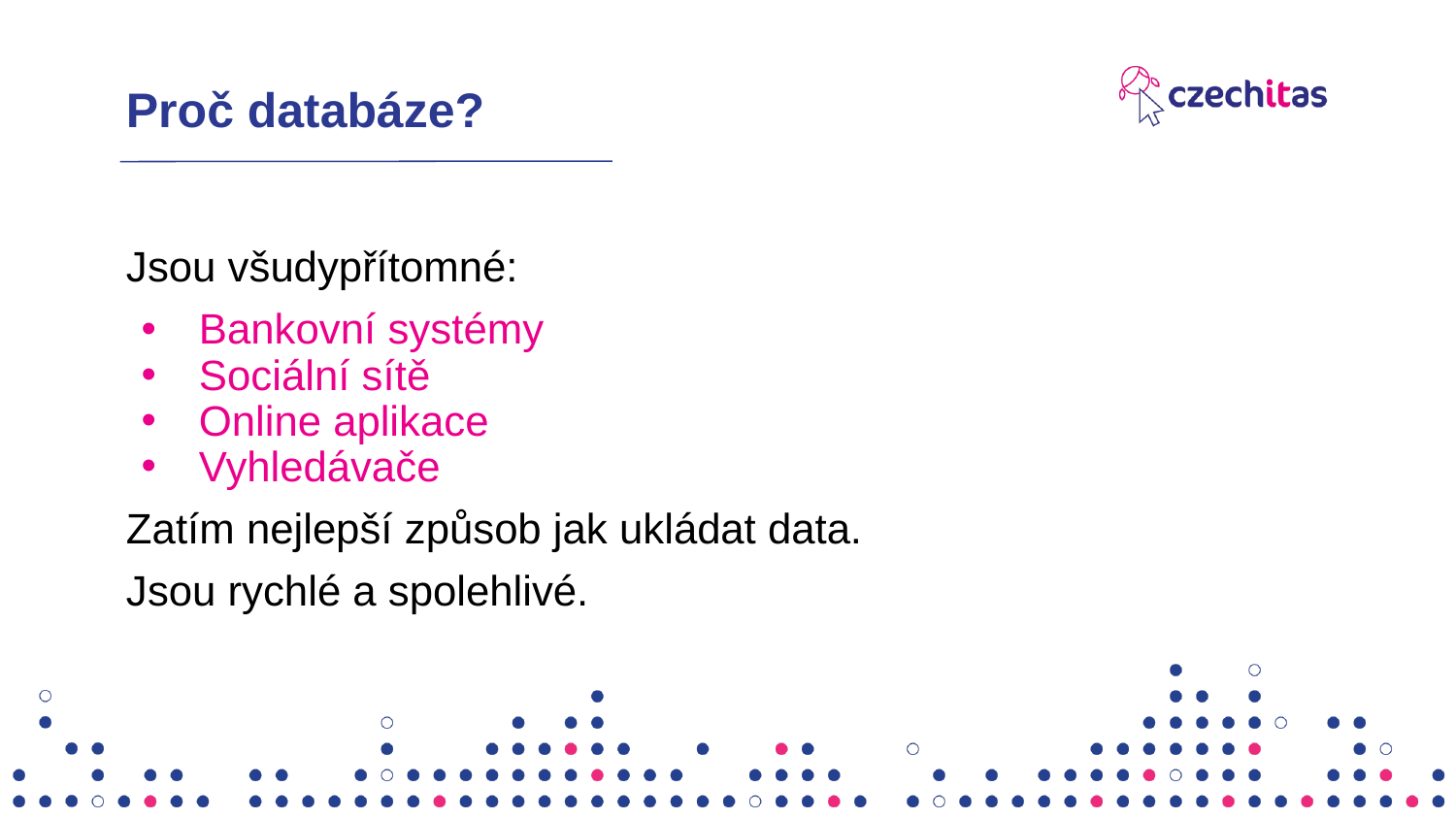

# Proč databáze?

Jsou všudypřítomné:
Bankovní systémy
Sociální sítě
Online aplikace
Vyhledávače
Zatím nejlepší způsob jak ukládat data.
Jsou rychlé a spolehlivé.